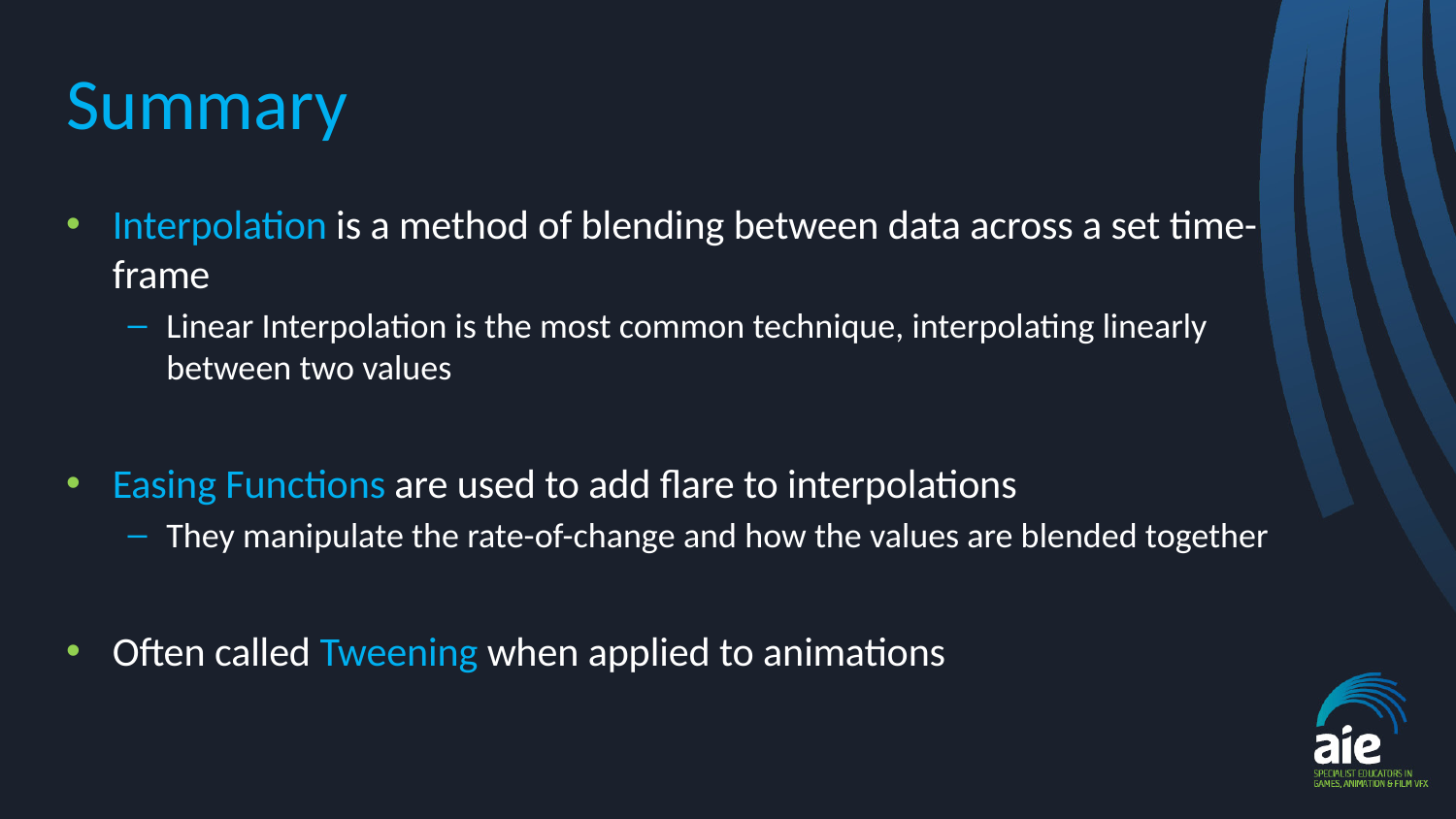

# Summary
Interpolation is a method of blending between data across a set time-frame
Linear Interpolation is the most common technique, interpolating linearly between two values

Easing Functions are used to add flare to interpolations
They manipulate the rate-of-change and how the values are blended together

Often called Tweening when applied to animations